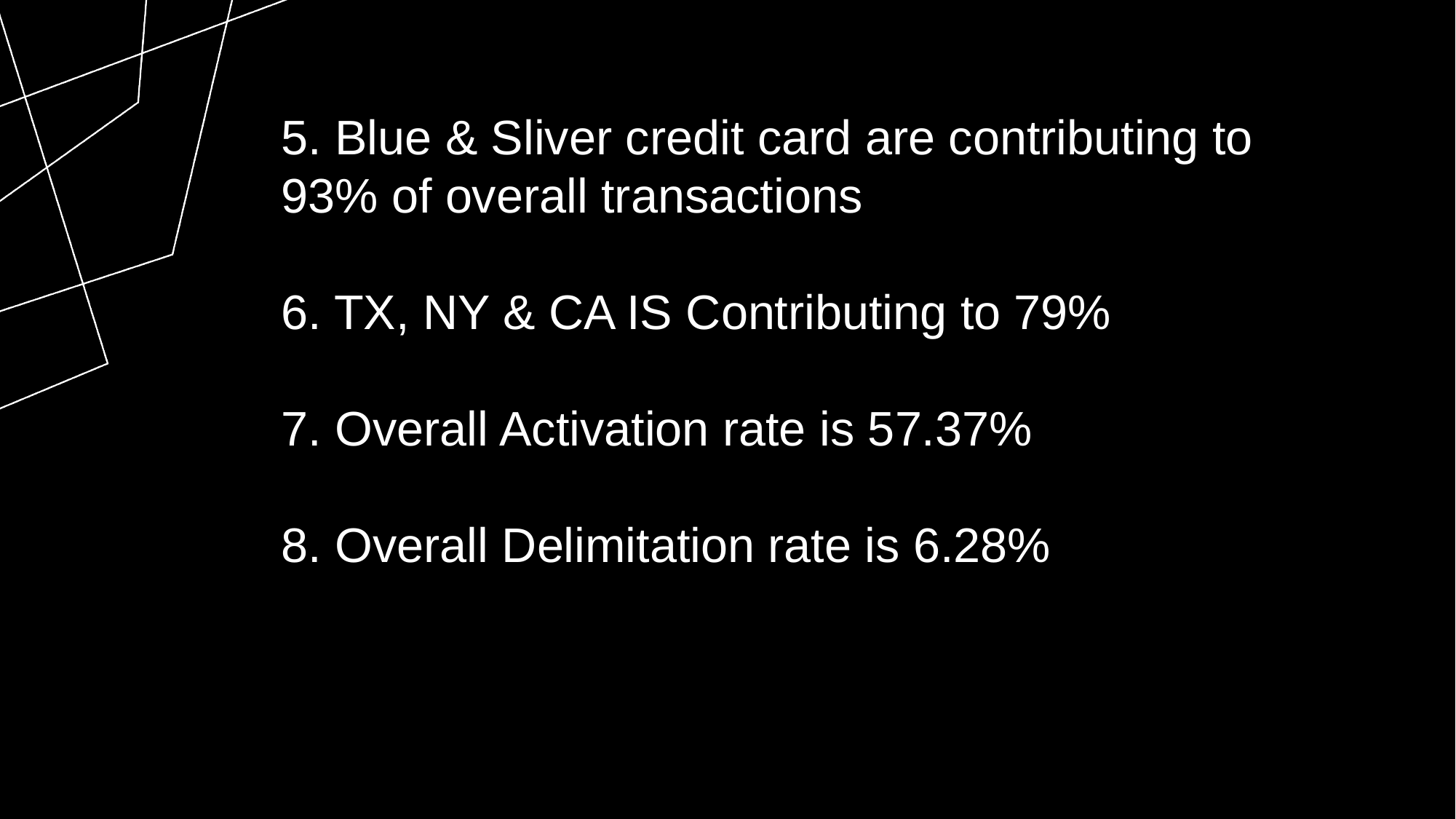

5. Blue & Sliver credit card are contributing to 93% of overall transactions

6. TX, NY & CA IS Contributing to 79%

7. Overall Activation rate is 57.37%

8. Overall Delimitation rate is 6.28%